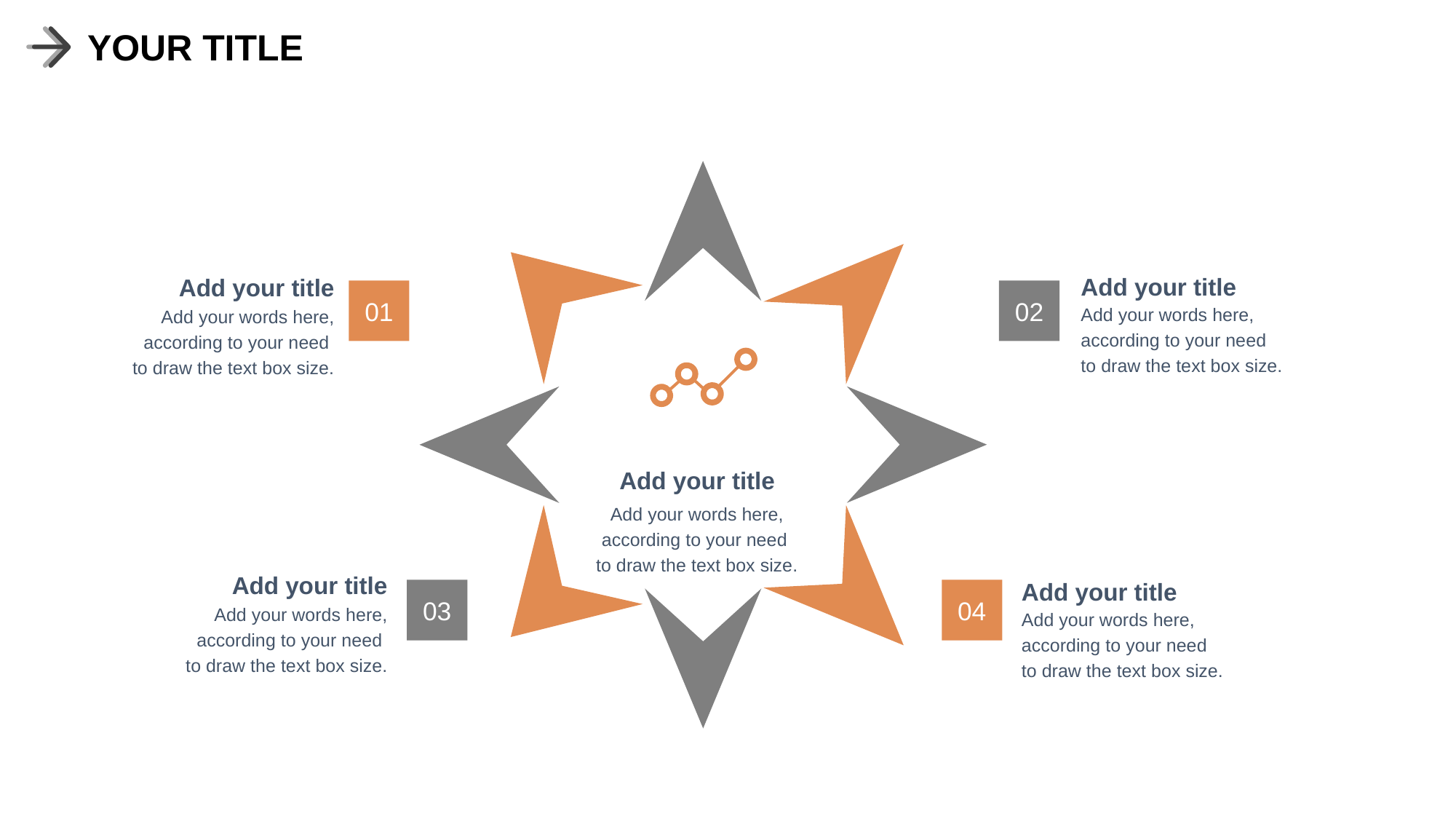

YOUR TITLE

Add your title
Add your title
01
02
Add your words here,
according to your need
to draw the text box size.
Add your words here,
according to your need
to draw the text box size.

Add your title
Add your words here,
according to your need
to draw the text box size.

Add your title
Add your title
03
04

Add your words here,
according to your need
to draw the text box size.
Add your words here,
according to your need
to draw the text box size.